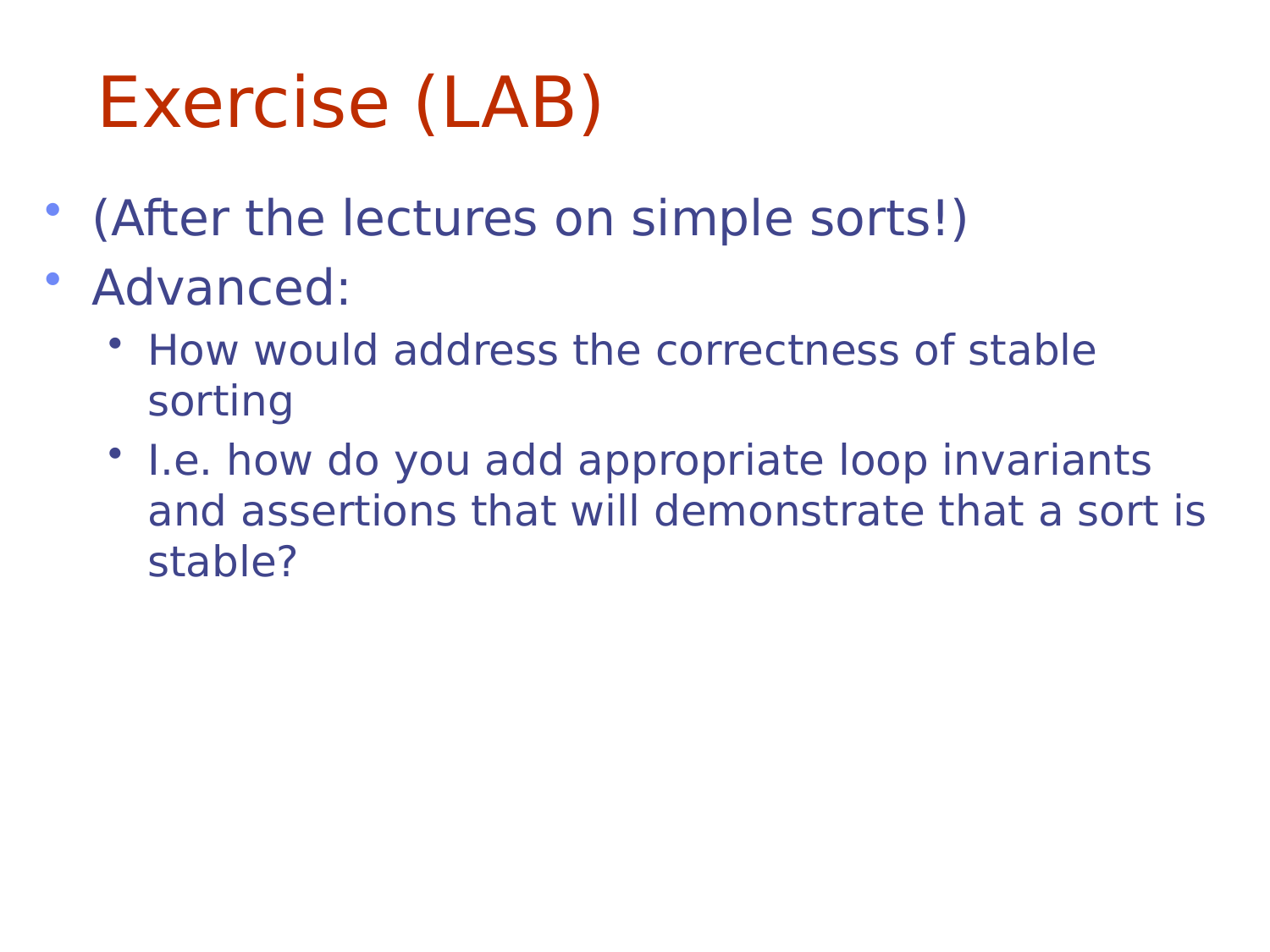

# Exercise (LAB)
(After the lectures on simple sorts!)
Advanced:
How would address the correctness of stable sorting
I.e. how do you add appropriate loop invariants and assertions that will demonstrate that a sort is stable?